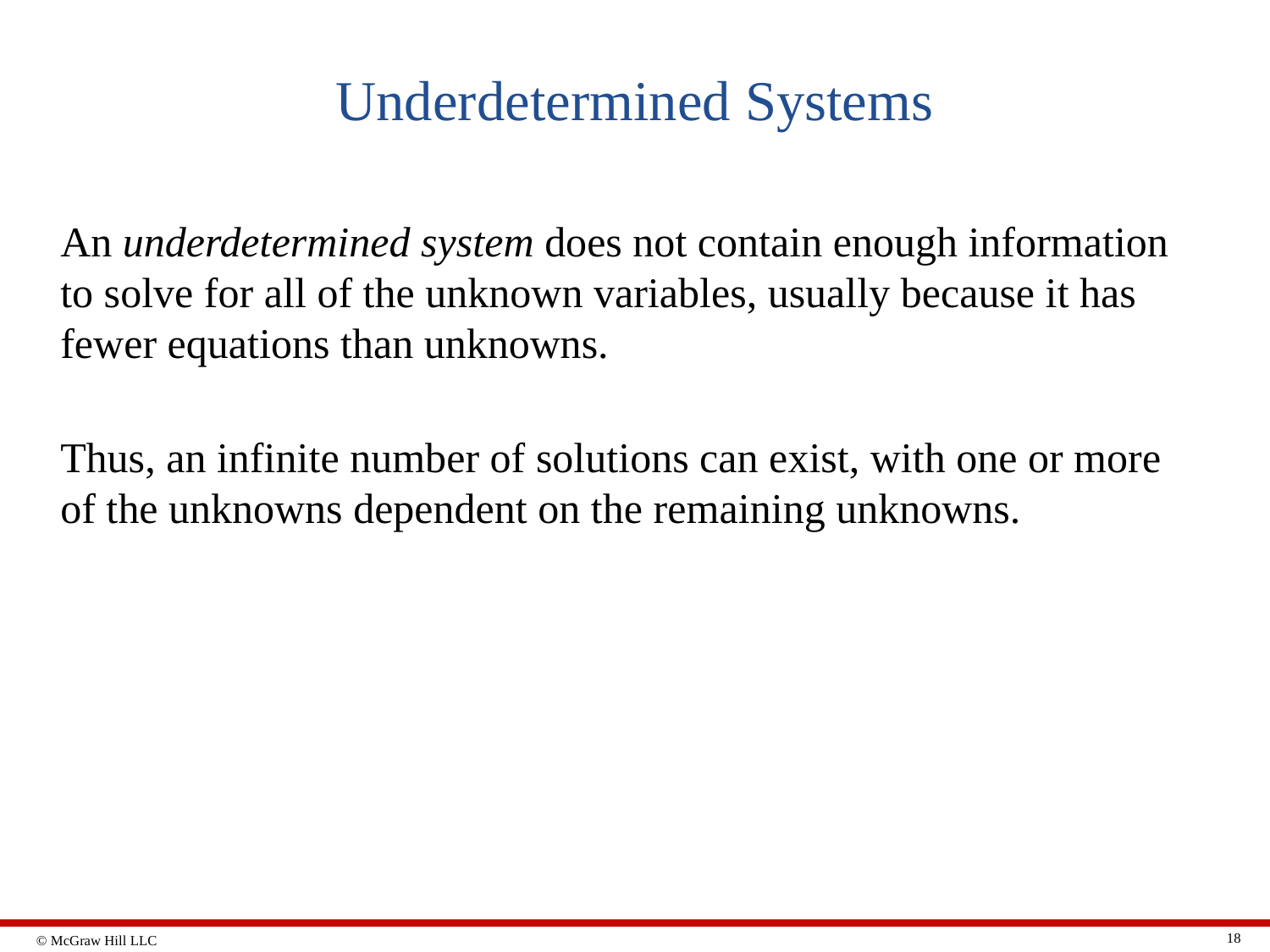

# Underdetermined Systems
An underdetermined system does not contain enough information to solve for all of the unknown variables, usually because it has fewer equations than unknowns.
Thus, an infinite number of solutions can exist, with one or more of the unknowns dependent on the remaining unknowns.
18